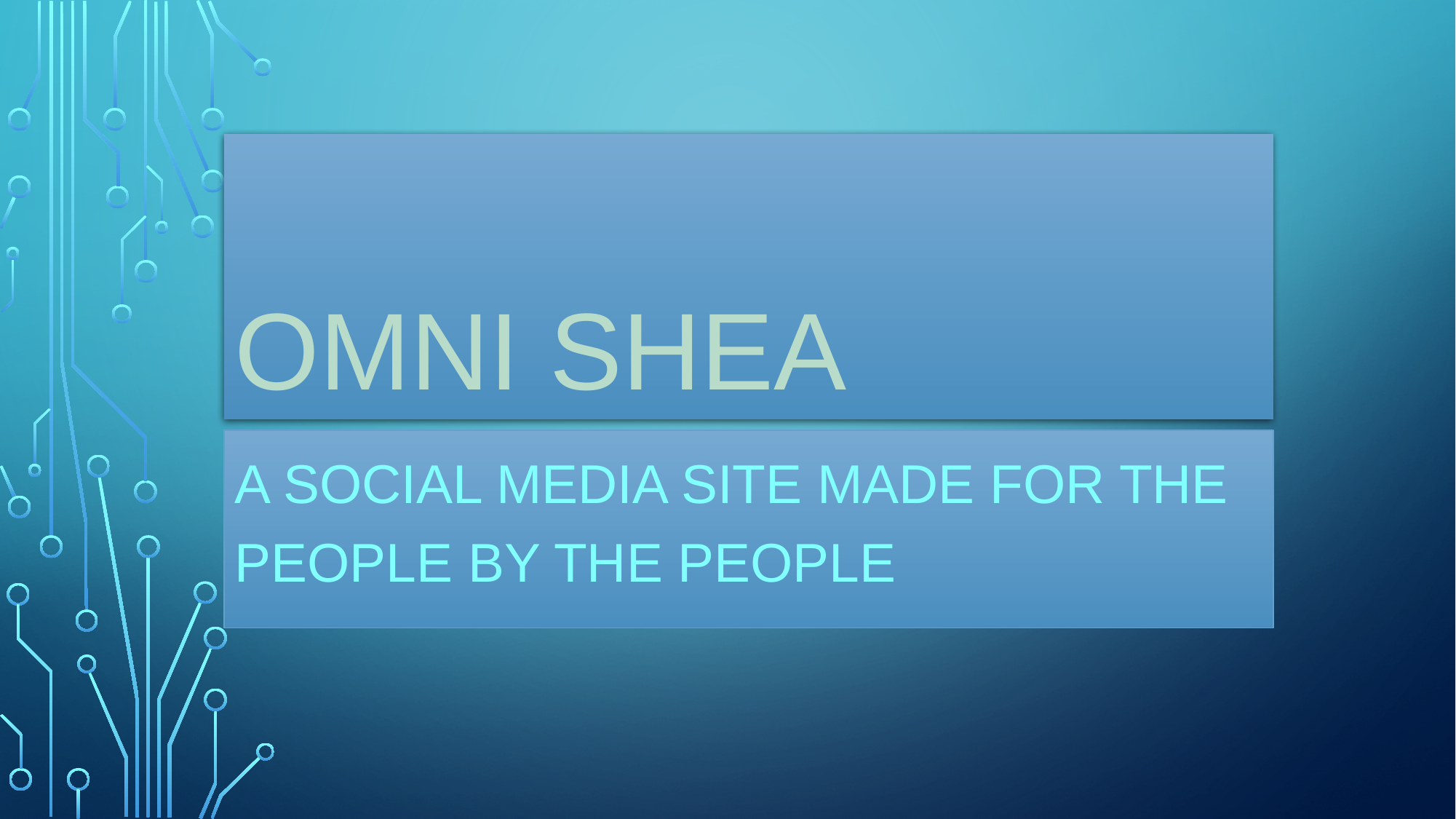

# Omni shea
A social media site made for the people by the people